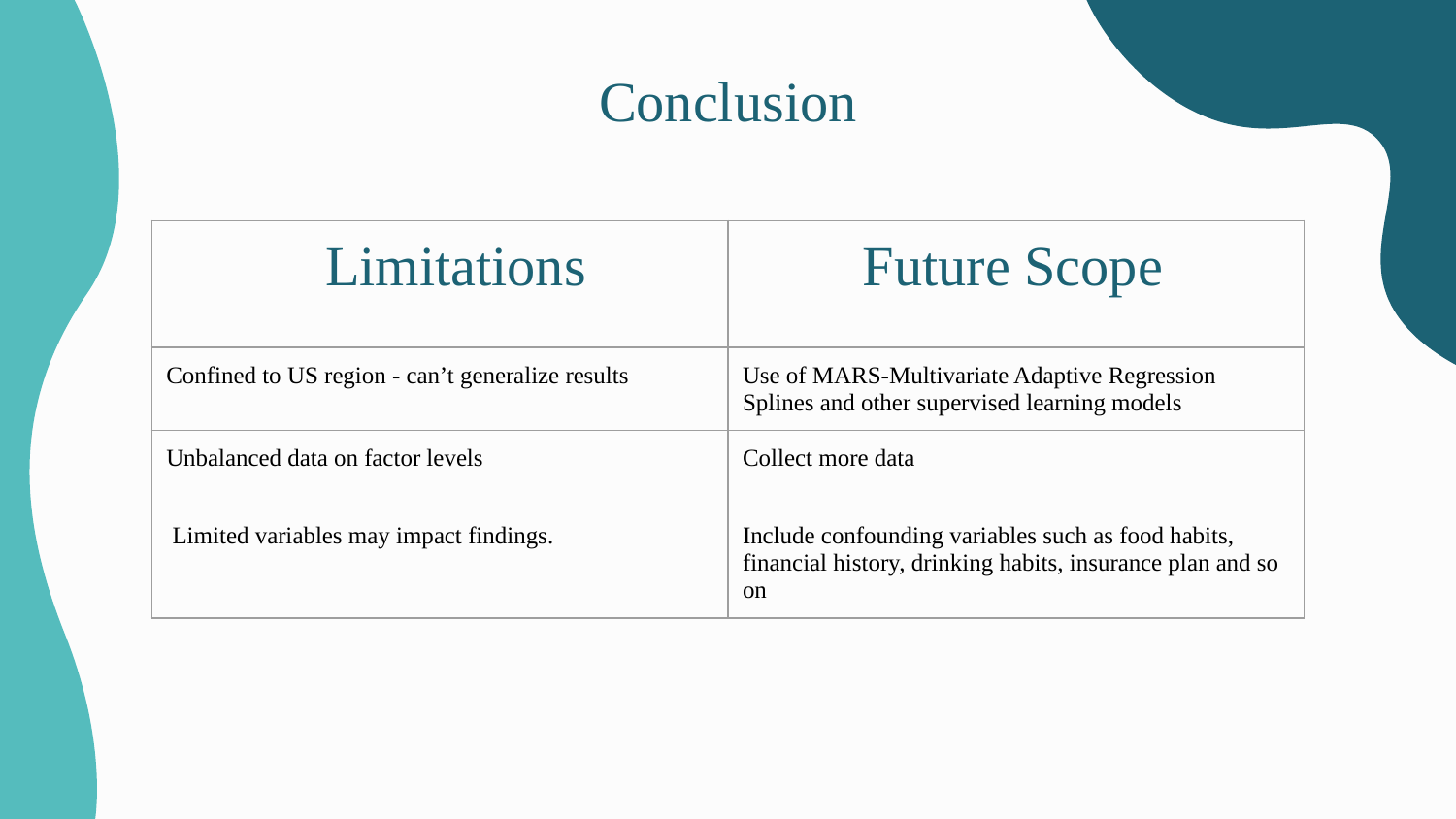

# Conclusion
| Limitations | Future Scope |
| --- | --- |
| Confined to US region - can’t generalize results | Use of MARS-Multivariate Adaptive Regression Splines and other supervised learning models |
| Unbalanced data on factor levels | Collect more data |
| Limited variables may impact findings. | Include confounding variables such as food habits, financial history, drinking habits, insurance plan and so on |